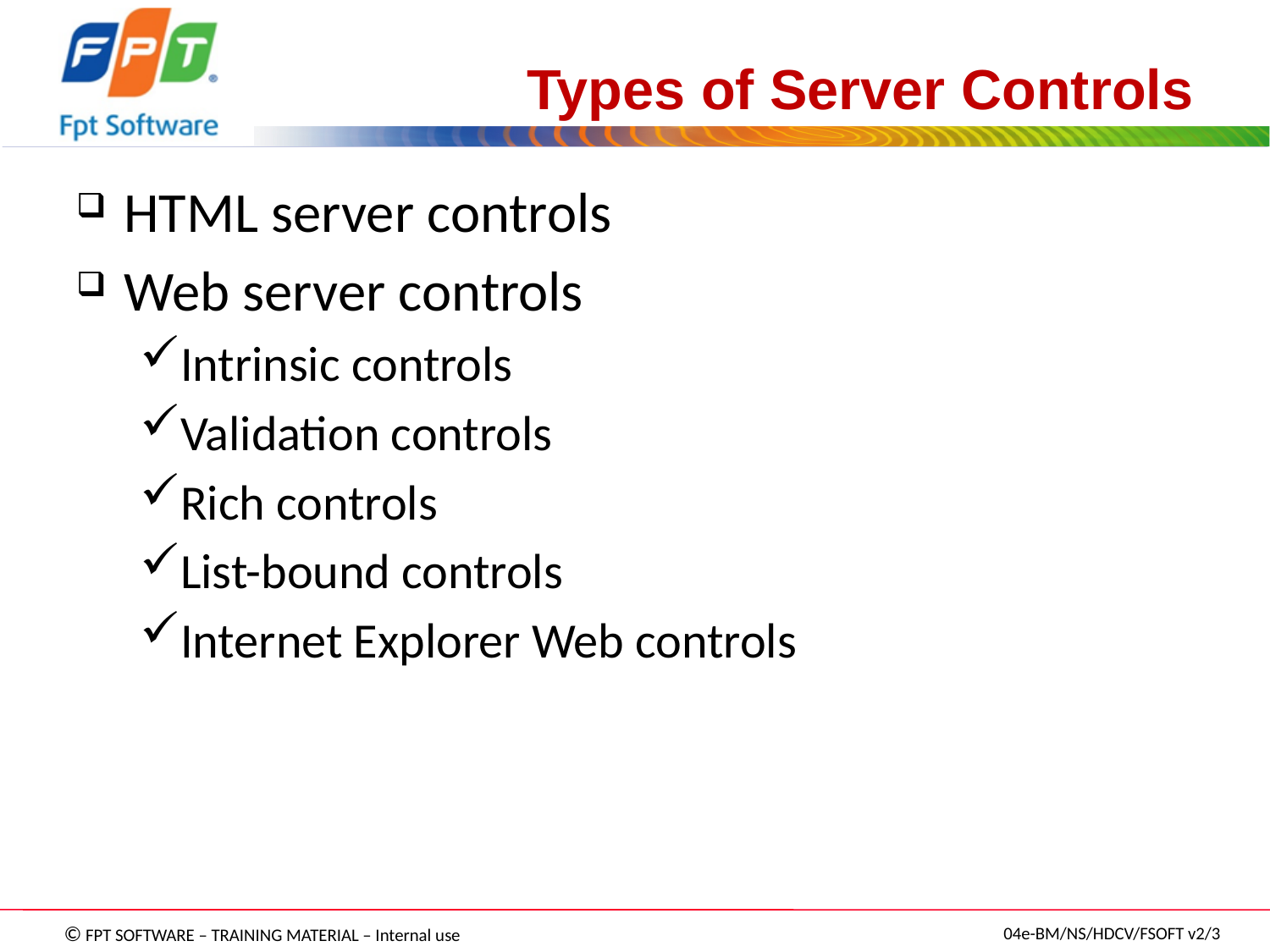

# Types of Server Controls
HTML server controls
Web server controls
Intrinsic controls
Validation controls
Rich controls
List-bound controls
Internet Explorer Web controls